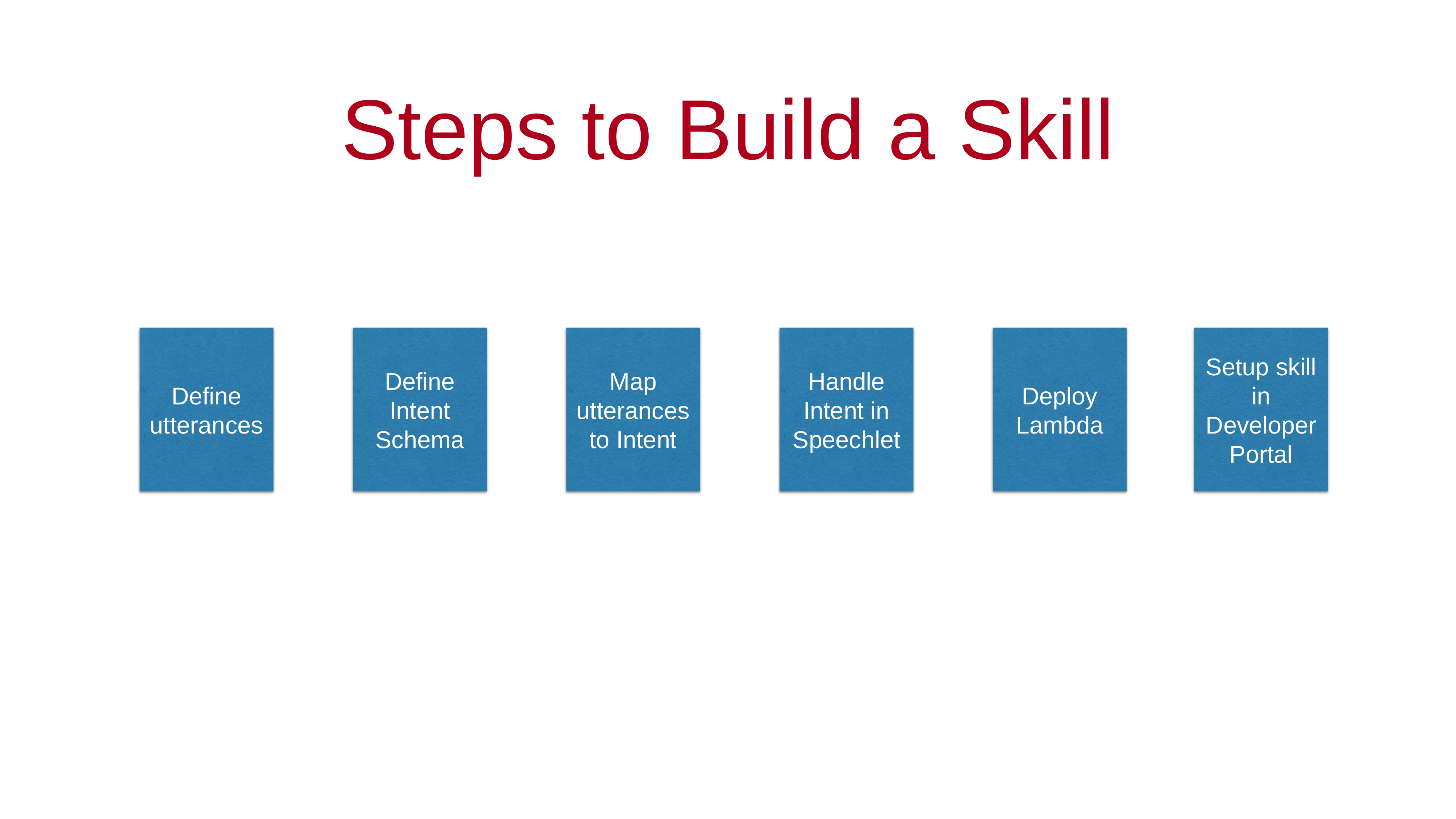

# Steps to Build a Skill
Define utterances
Define Intent Schema
Map utterances to Intent
Handle Intent in Speechlet
Deploy Lambda
Setup skill in Developer Portal
22